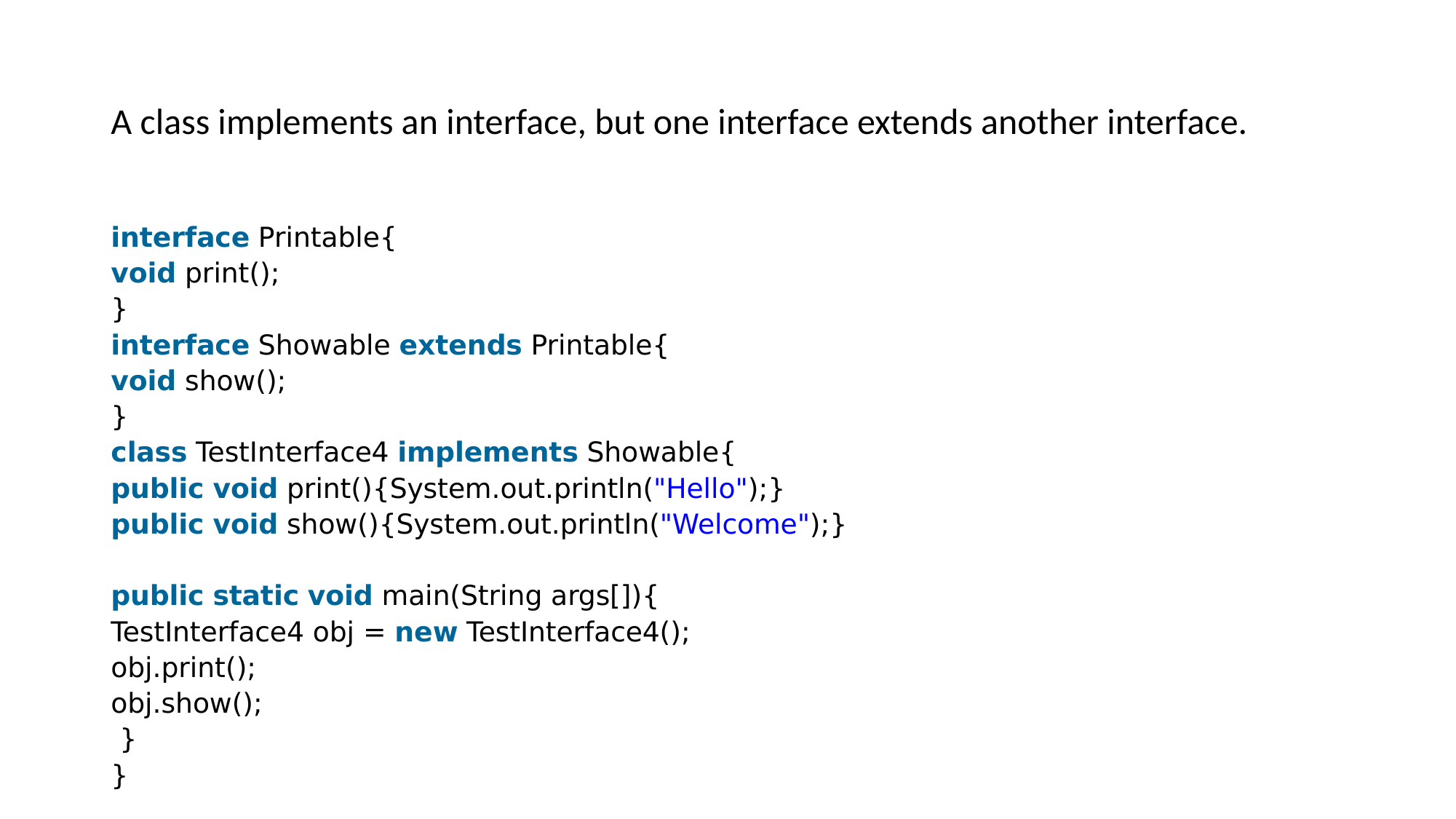

# A class implements an interface, but one interface extends another interface.
interface Printable{
void print();
}
interface Showable extends Printable{
void show();
}
class TestInterface4 implements Showable{
public void print(){System.out.println("Hello");}
public void show(){System.out.println("Welcome");}

public static void main(String args[]){
TestInterface4 obj = new TestInterface4();
obj.print();
obj.show();
 }
}